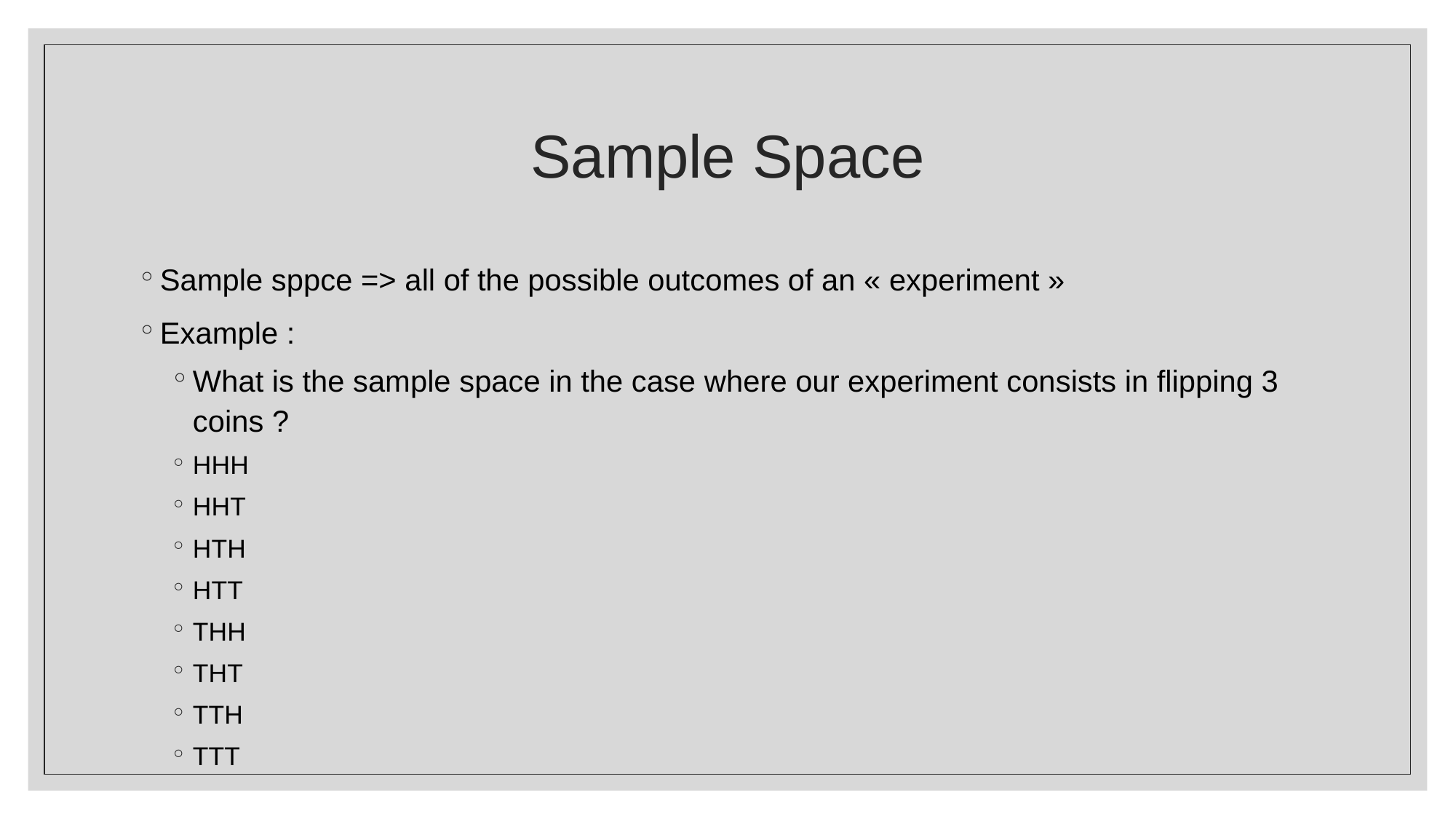

# Sample Space
Sample sppce => all of the possible outcomes of an « experiment »
Example :
What is the sample space in the case where our experiment consists in flipping 3 coins ?
HHH
HHT
HTH
HTT
THH
THT
TTH
TTT